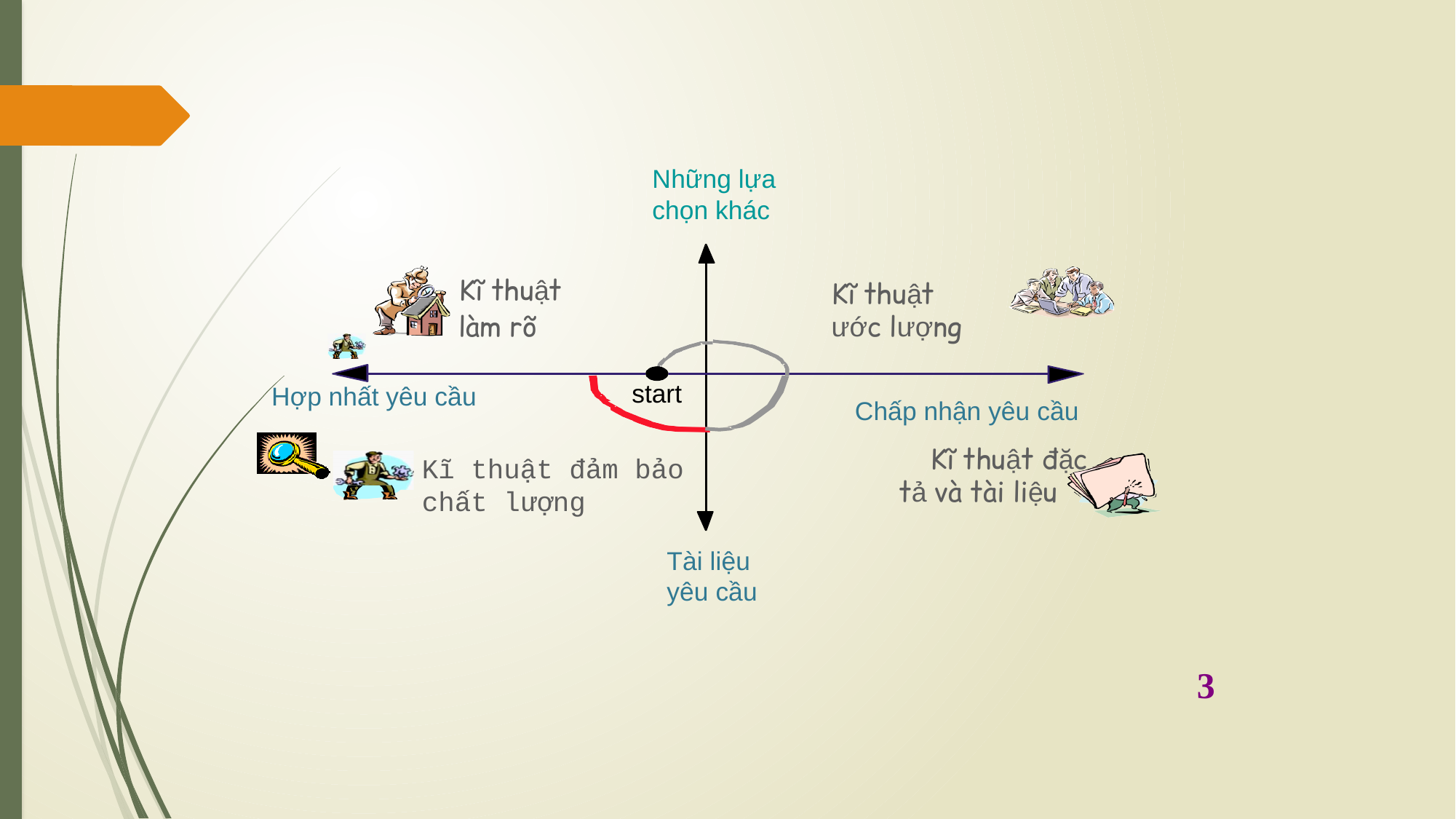

Những lựa chọn khác

Kĩ thuật làm rõ
Kĩ thuật ước lượng

start
Hợp nhất yêu cầu
Chấp nhận yêu cầu
Kĩ thuật đặc tả và tài liệu

Kĩ thuật đảm bảo chất lượng

Tài liệu yêu cầu
3